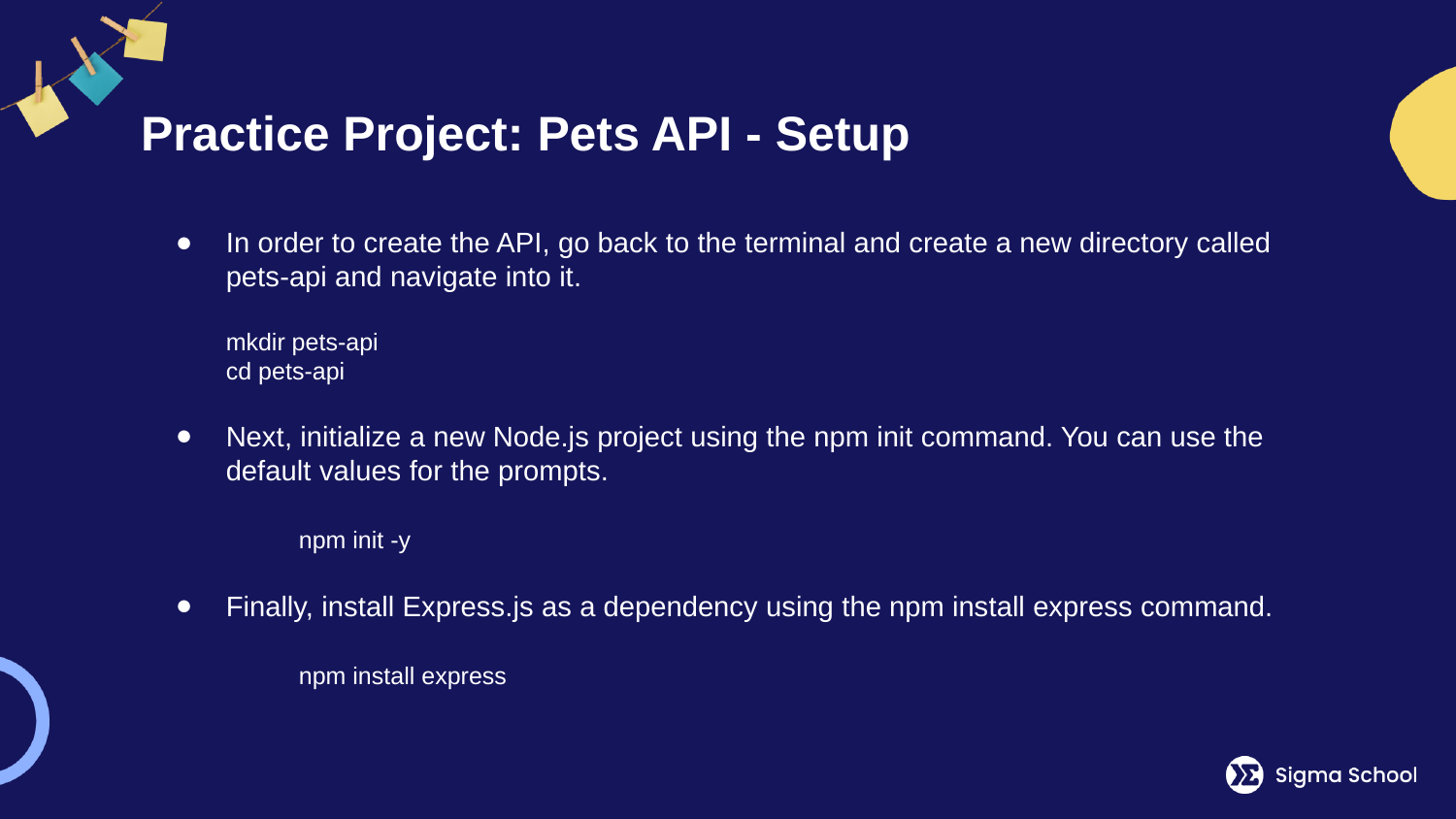

# Practice Project: Pets API - Setup
In order to create the API, go back to the terminal and create a new directory called pets-api and navigate into it.

mkdir pets-api
cd pets-api

Next, initialize a new Node.js project using the npm init command. You can use the default values for the prompts.

	npm init -y

Finally, install Express.js as a dependency using the npm install express command.

	npm install express